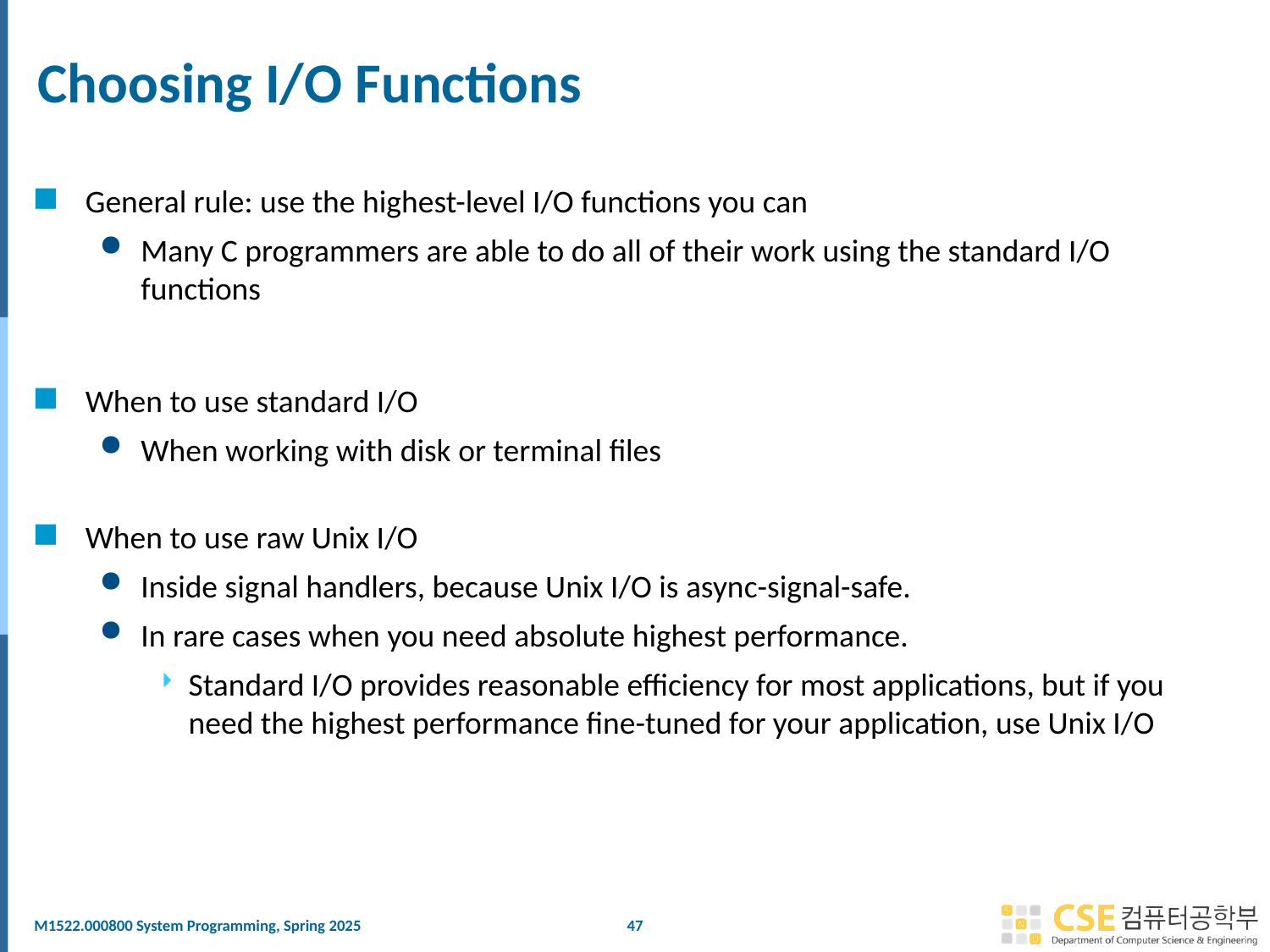

# Choosing I/O Functions
General rule: use the highest-level I/O functions you can
Many C programmers are able to do all of their work using the standard I/O functions

When to use standard I/O
When working with disk or terminal files
When to use raw Unix I/O
Inside signal handlers, because Unix I/O is async-signal-safe.
In rare cases when you need absolute highest performance.
Standard I/O provides reasonable efficiency for most applications, but if you need the highest performance fine-tuned for your application, use Unix I/O